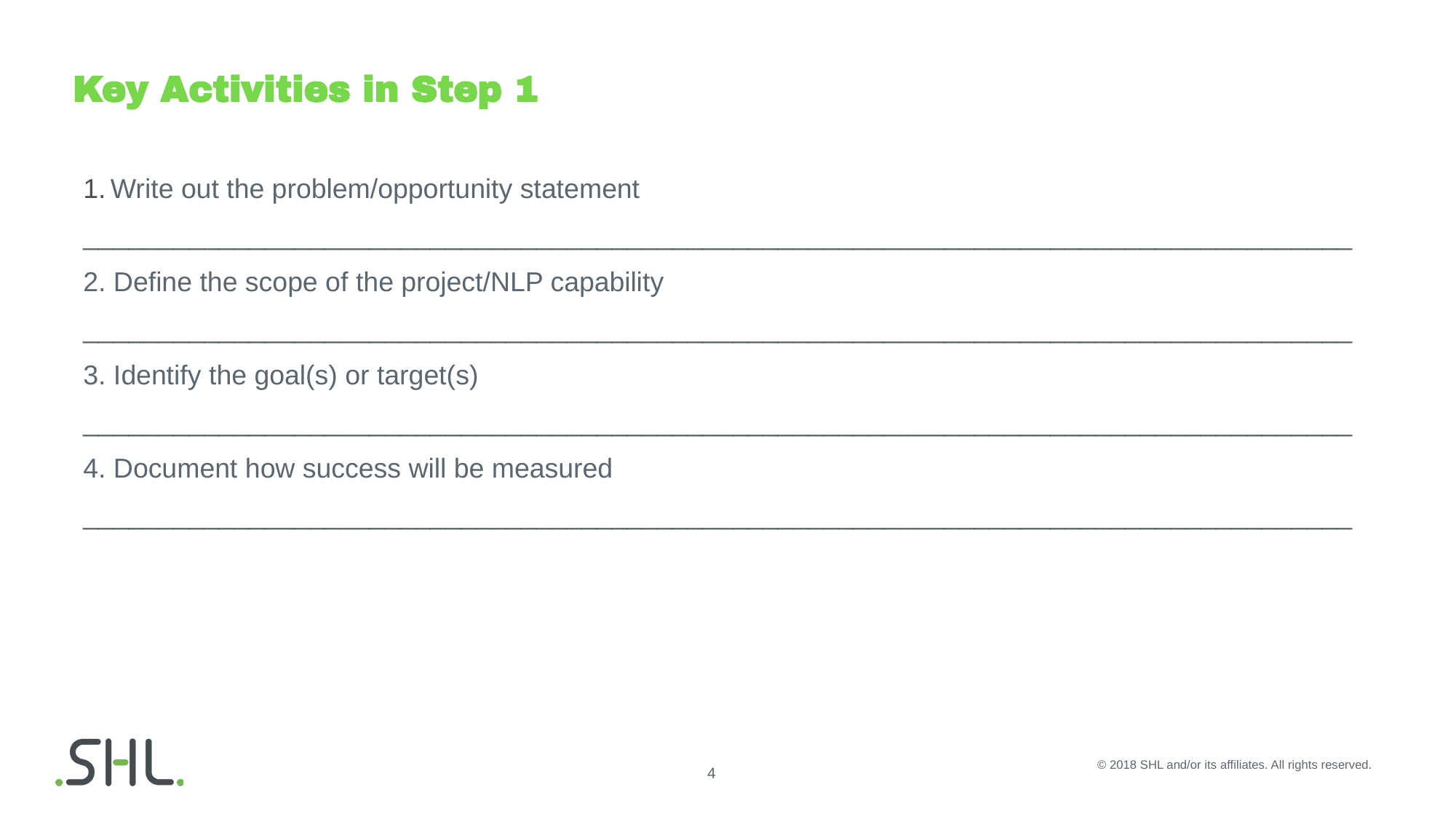

# Key Activities in Step 1
Write out the problem/opportunity statement
____________________________________________________________________________________
2. Define the scope of the project/NLP capability
____________________________________________________________________________________
3. Identify the goal(s) or target(s)
____________________________________________________________________________________
4. Document how success will be measured
____________________________________________________________________________________

© 2018 SHL and/or its affiliates. All rights reserved.